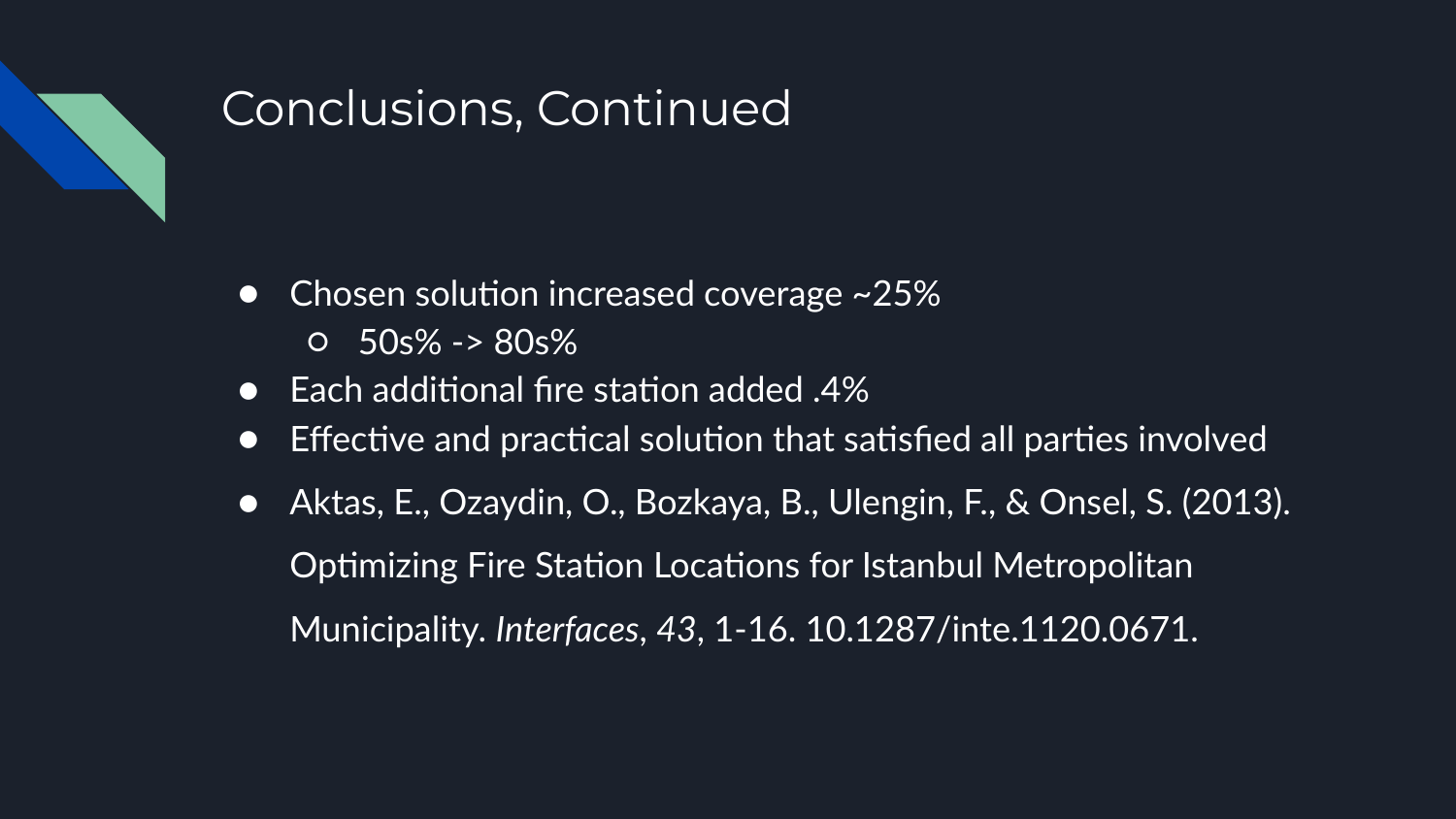

# Conclusions, Continued
Chosen solution increased coverage ~25%
50s% -> 80s%
Each additional fire station added .4%
Effective and practical solution that satisfied all parties involved
Aktas, E., Ozaydin, O., Bozkaya, B., Ulengin, F., & Onsel, S. (2013). Optimizing Fire Station Locations for Istanbul Metropolitan Municipality. Interfaces, 43, 1-16. 10.1287/inte.1120.0671.